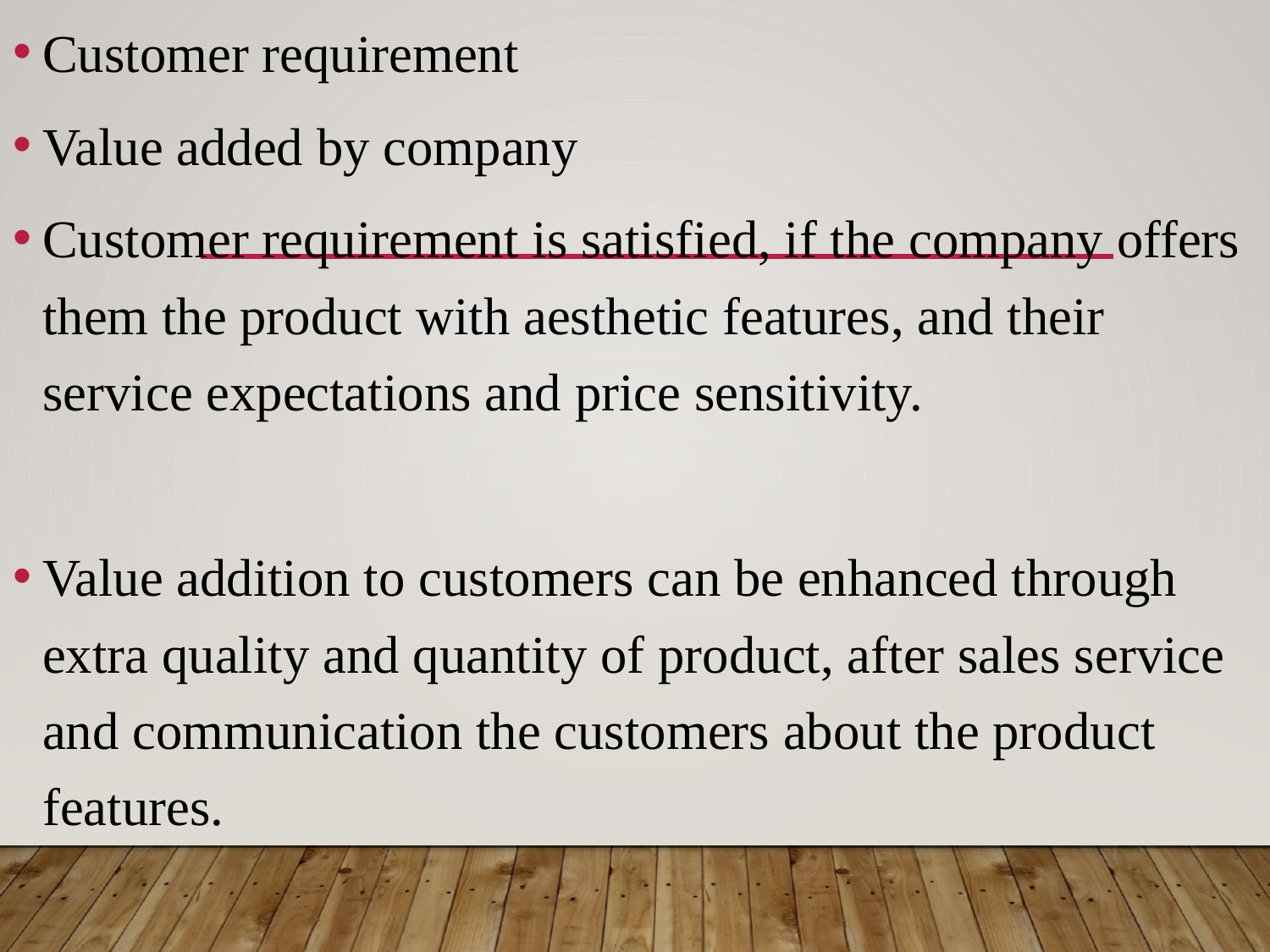

Customer requirement
Value added by company
Customer requirement is satisfied, if the company offers them the product with aesthetic features, and their service expectations and price sensitivity.

Value addition to customers can be enhanced through extra quality and quantity of product, after sales service and communication the customers about the product features.